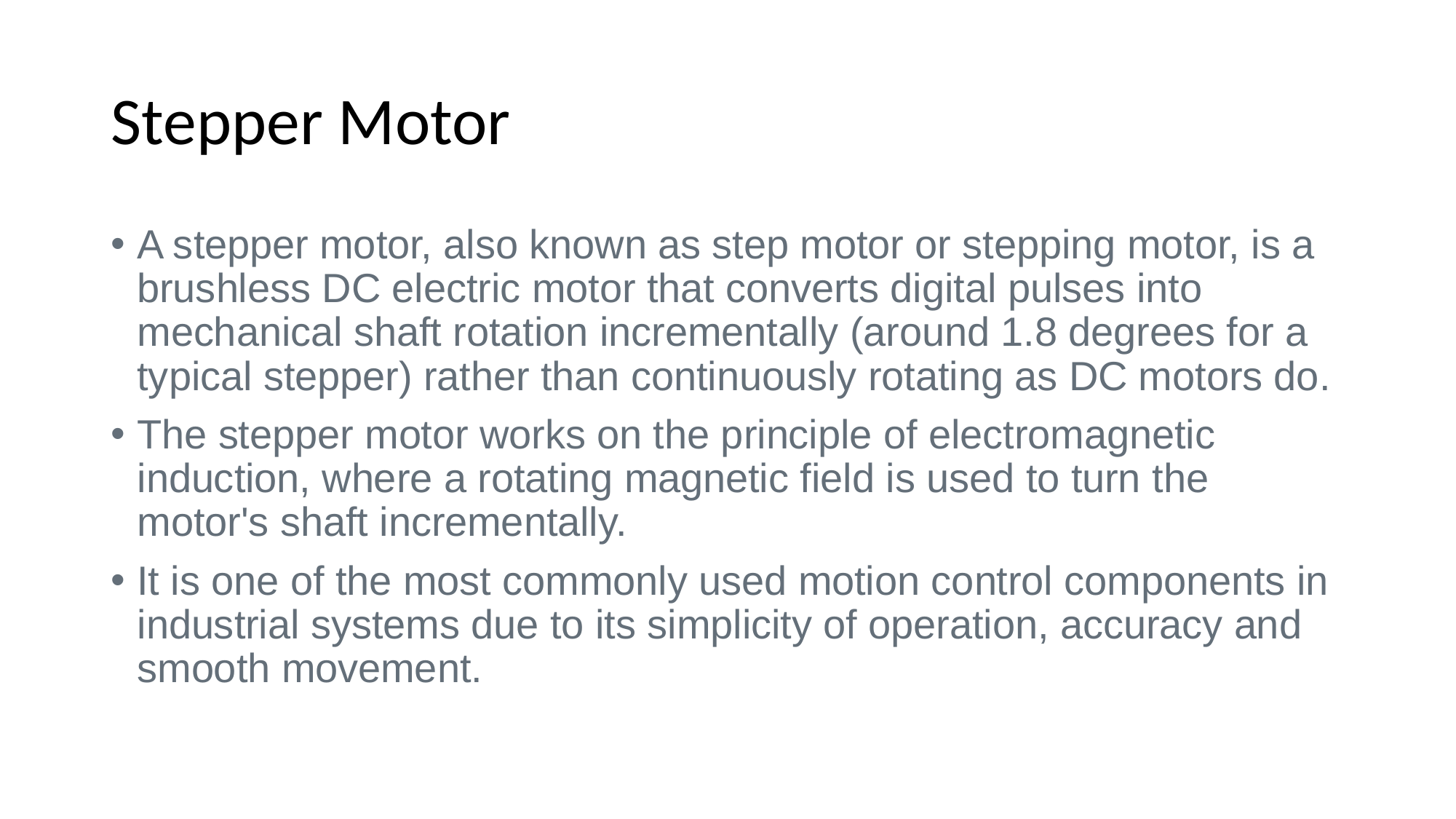

# Stepper Motor
A stepper motor, also known as step motor or stepping motor, is a brushless DC electric motor that converts digital pulses into mechanical shaft rotation incrementally (around 1.8 degrees for a typical stepper) rather than continuously rotating as DC motors do.
The stepper motor works on the principle of electromagnetic induction, where a rotating magnetic field is used to turn the motor's shaft incrementally.
It is one of the most commonly used motion control components in industrial systems due to its simplicity of operation, accuracy and smooth movement.